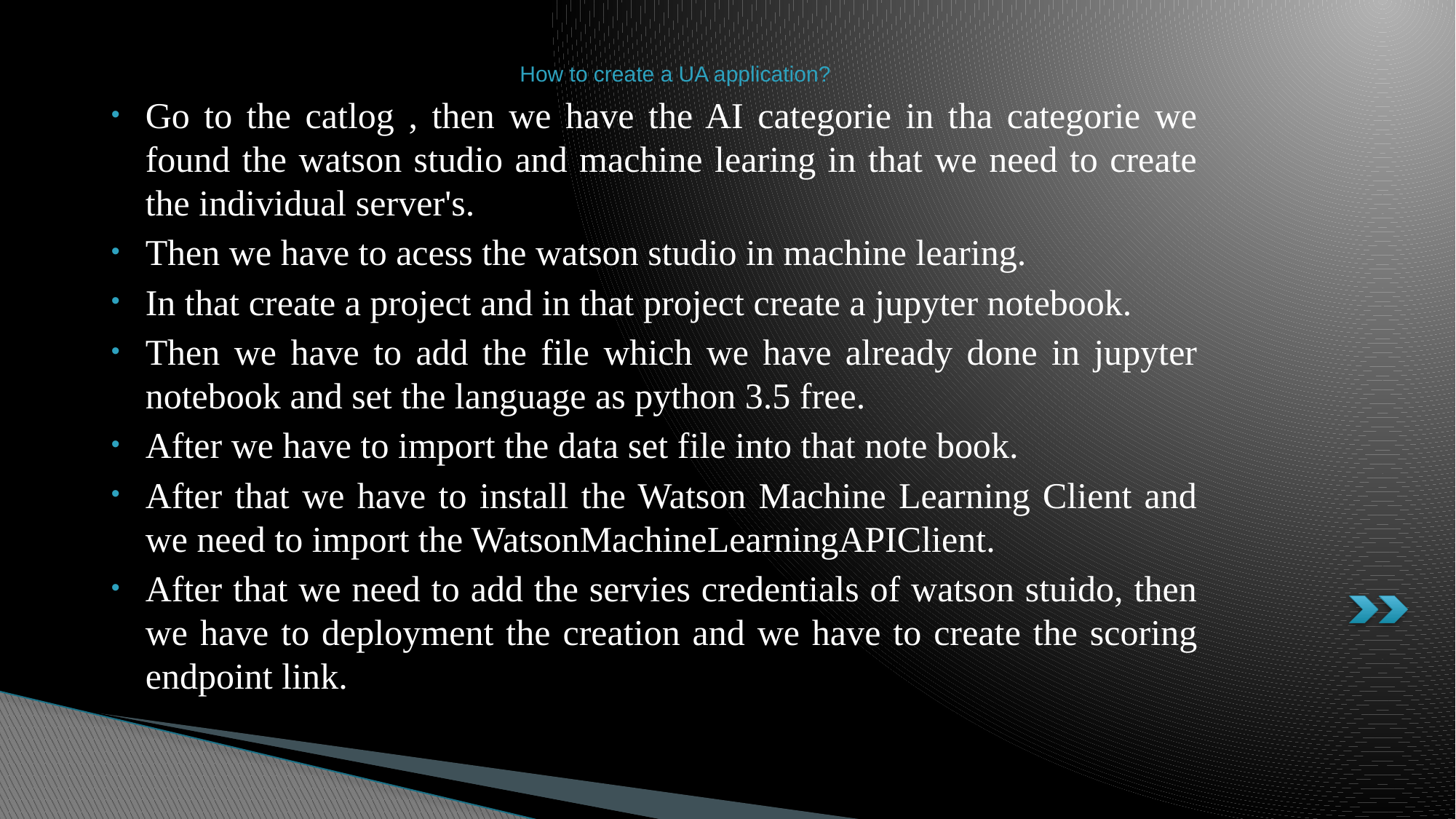

# How to create a UA application?
Go to the catlog , then we have the AI categorie in tha categorie we found the watson studio and machine learing in that we need to create the individual server's.
Then we have to acess the watson studio in machine learing.
In that create a project and in that project create a jupyter notebook.
Then we have to add the file which we have already done in jupyter notebook and set the language as python 3.5 free.
After we have to import the data set file into that note book.
After that we have to install the Watson Machine Learning Client and we need to import the WatsonMachineLearningAPIClient.
After that we need to add the servies credentials of watson stuido, then we have to deployment the creation and we have to create the scoring endpoint link.